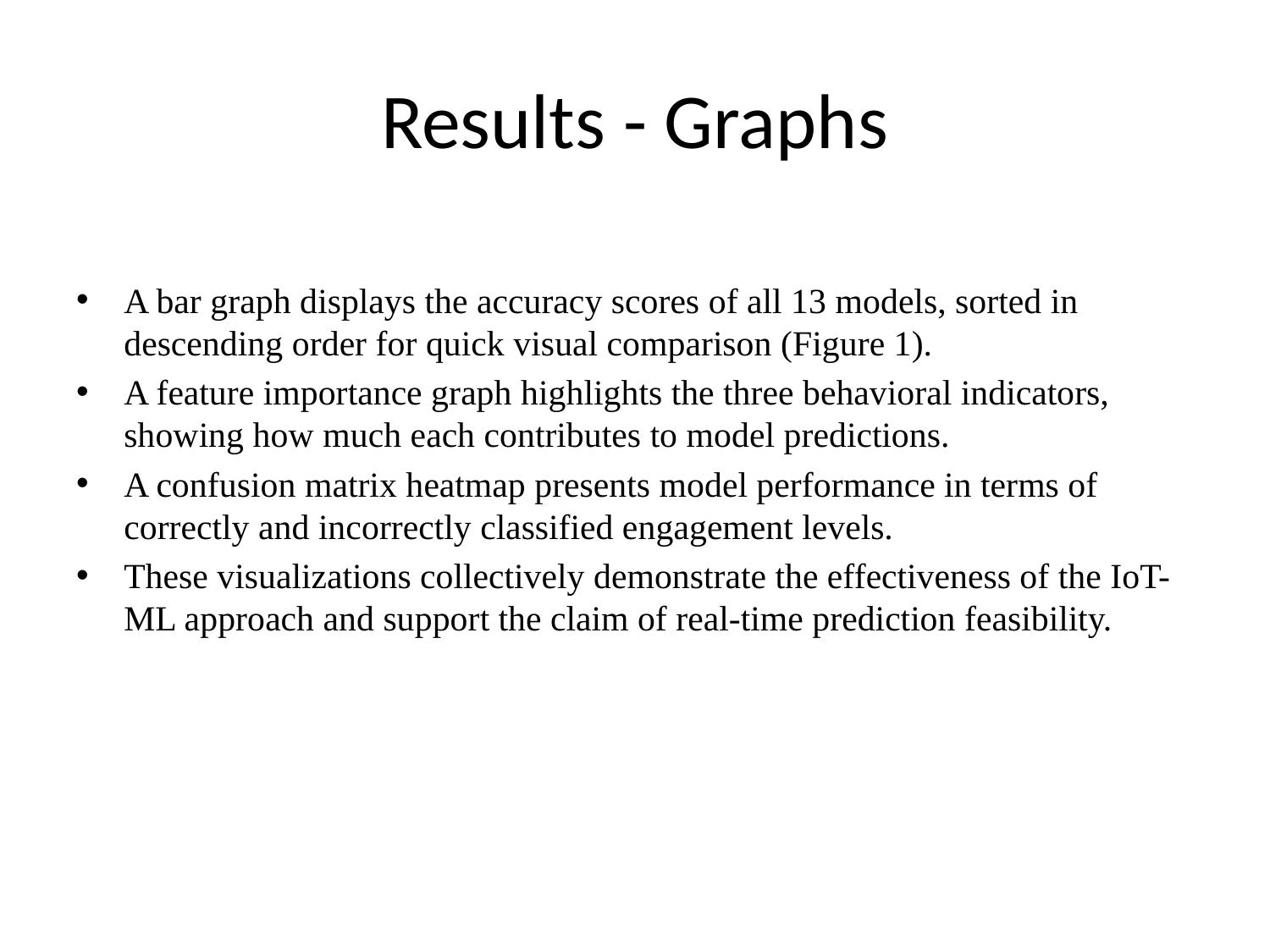

# Results - Graphs

A bar graph displays the accuracy scores of all 13 models, sorted in descending order for quick visual comparison (Figure 1).
A feature importance graph highlights the three behavioral indicators, showing how much each contributes to model predictions.
A confusion matrix heatmap presents model performance in terms of correctly and incorrectly classified engagement levels.
These visualizations collectively demonstrate the effectiveness of the IoT-ML approach and support the claim of real-time prediction feasibility.